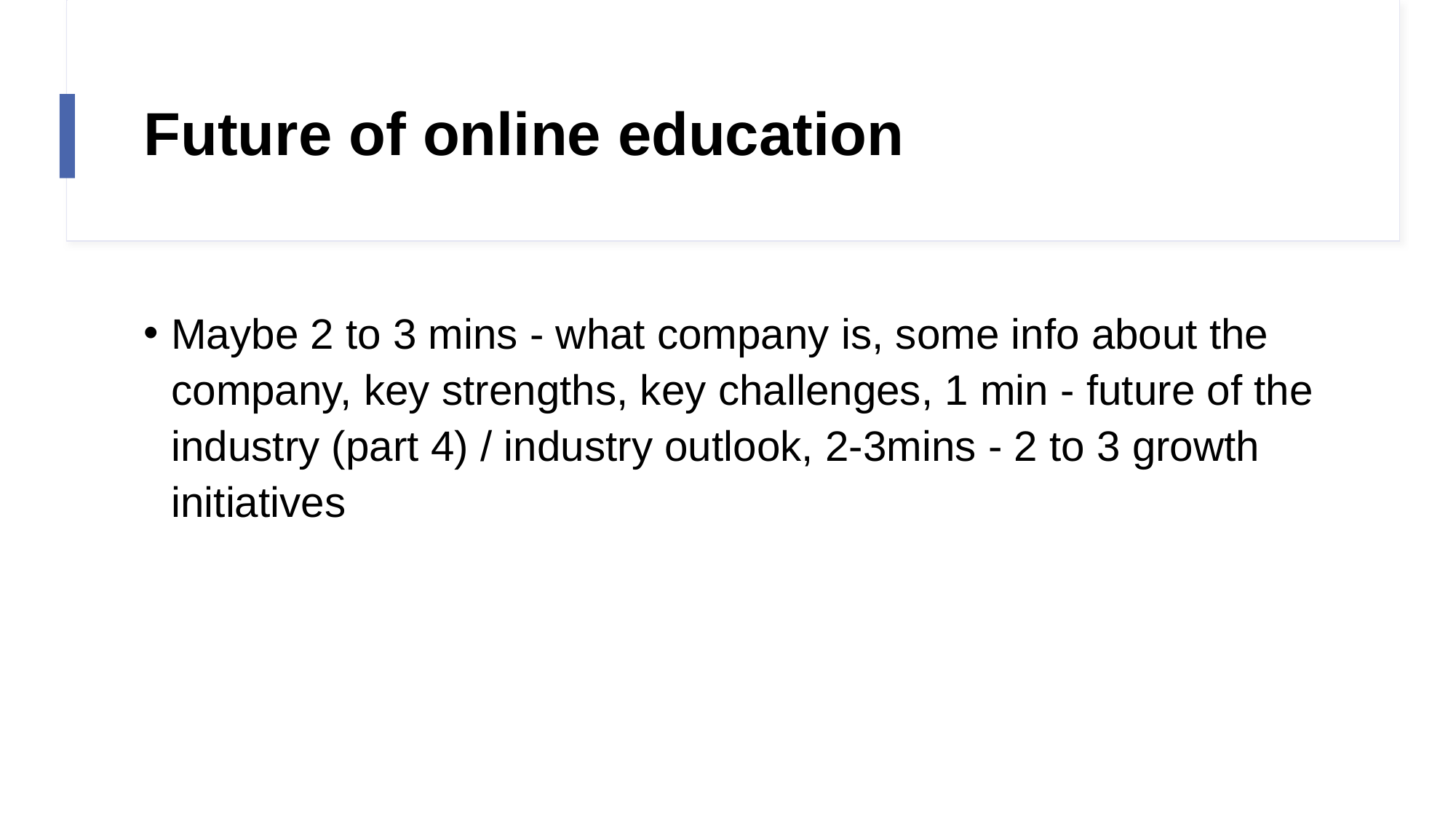

# Future of online education
Maybe 2 to 3 mins - what company is, some info about the company, key strengths, key challenges, 1 min - future of the industry (part 4) / industry outlook, 2-3mins - 2 to 3 growth initiatives